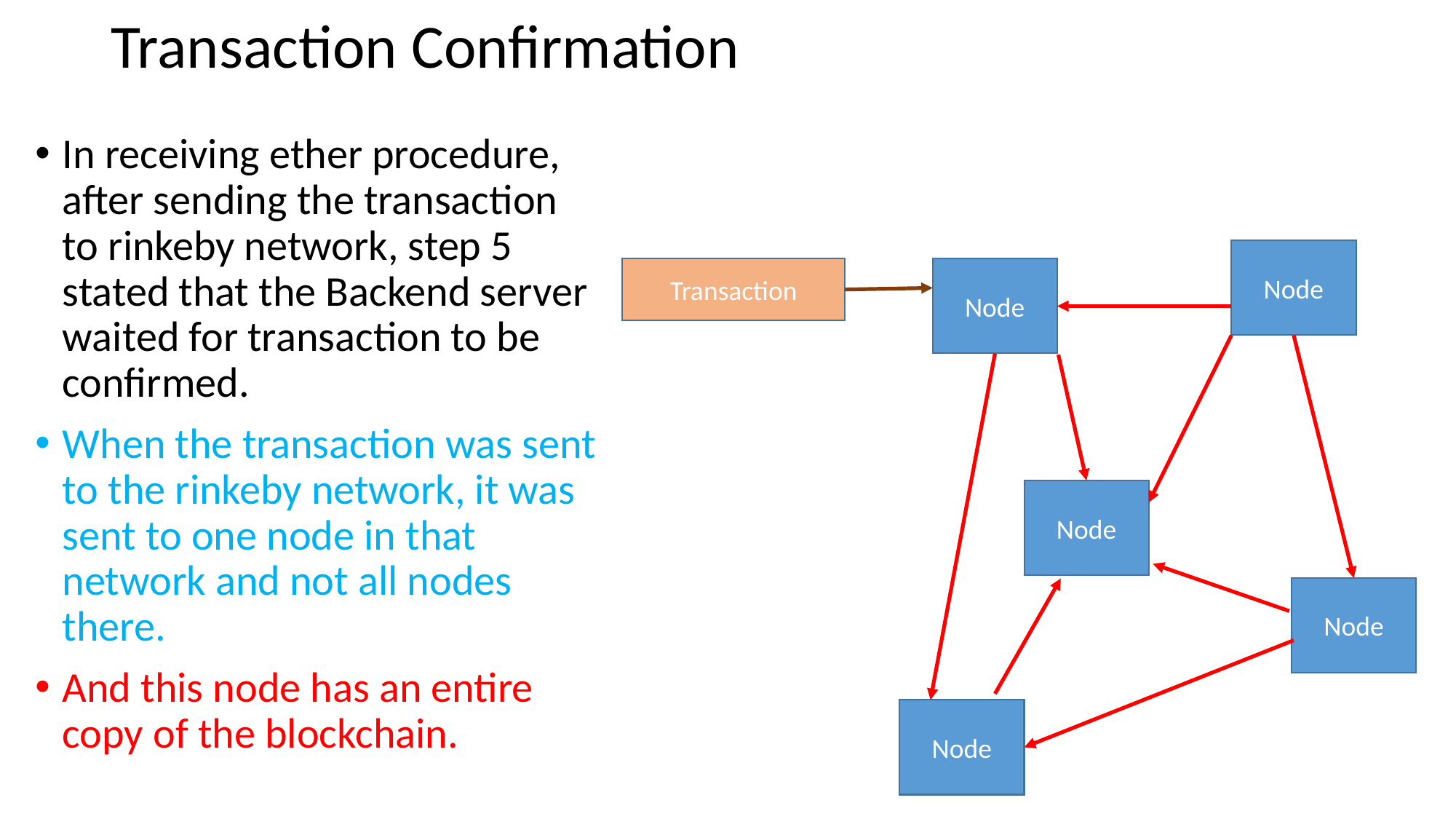

# Transaction Confirmation
In receiving ether procedure,  after sending the transaction to rinkeby network, step 5 stated that the Backend server waited for transaction to be confirmed.
When the transaction was sent to the rinkeby network, it was sent to one node in that network and not all nodes there.
And this node has an entire copy of the blockchain.

Node
Node
Node
Node
Node
Transaction